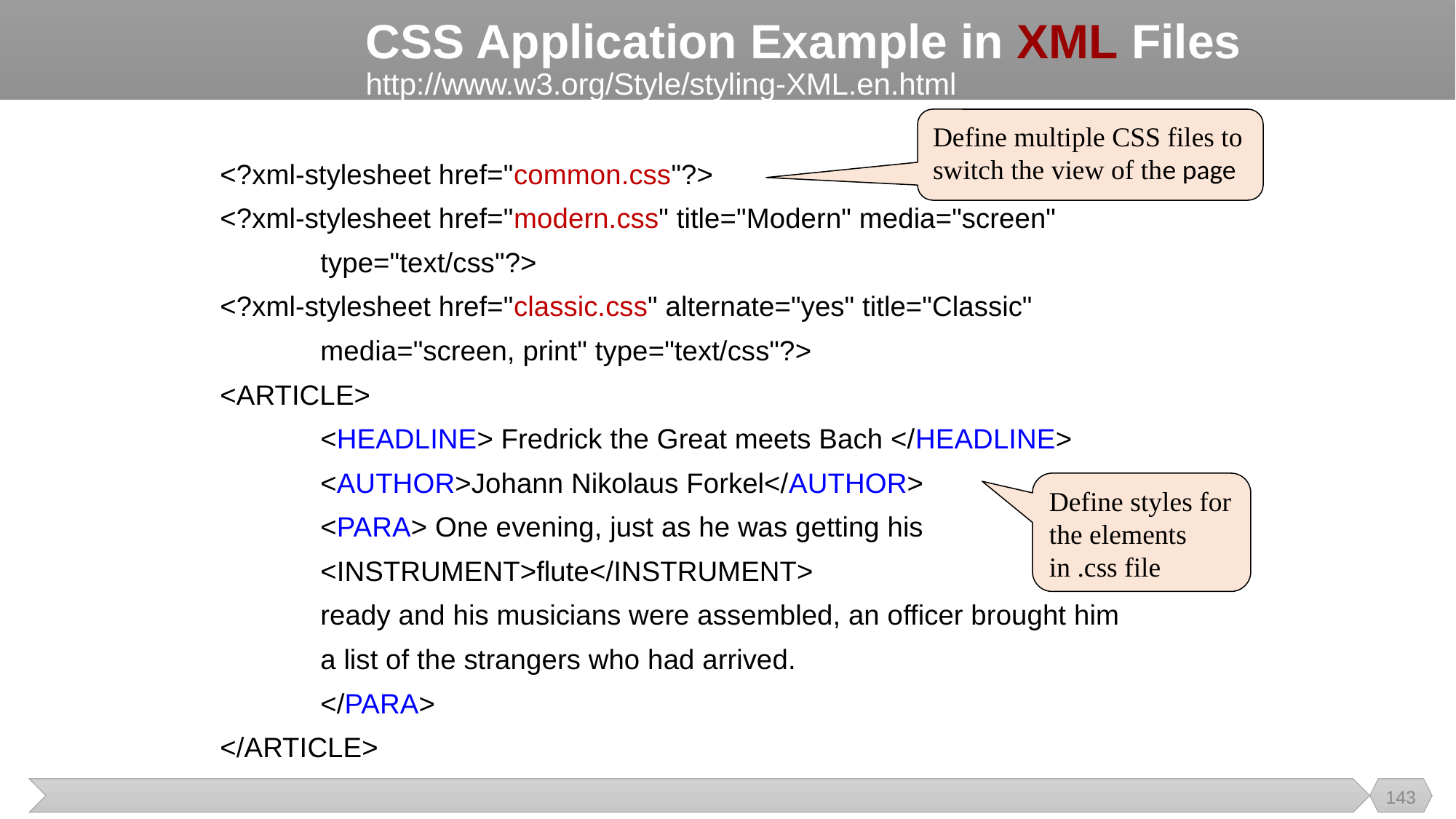

# CSS Application Example in XML Files http://www.w3.org/Style/styling-XML.en.html
Define multiple CSS files to switch the view of the page
<?xml-stylesheet href="common.css"?>
<?xml-stylesheet href="modern.css" title="Modern" media="screen"
							type="text/css"?>
<?xml-stylesheet href="classic.css" alternate="yes" title="Classic"
				media="screen, print" type="text/css"?>
<ARTICLE>
	<HEADLINE> Fredrick the Great meets Bach </HEADLINE>
	<AUTHOR>Johann Nikolaus Forkel</AUTHOR>
	<PARA> One evening, just as he was getting his
		<INSTRUMENT>flute</INSTRUMENT>
		ready and his musicians were assembled, an officer brought him
		a list of the strangers who had arrived.
	</PARA>
</ARTICLE>
Define styles for the elements in .css file
143